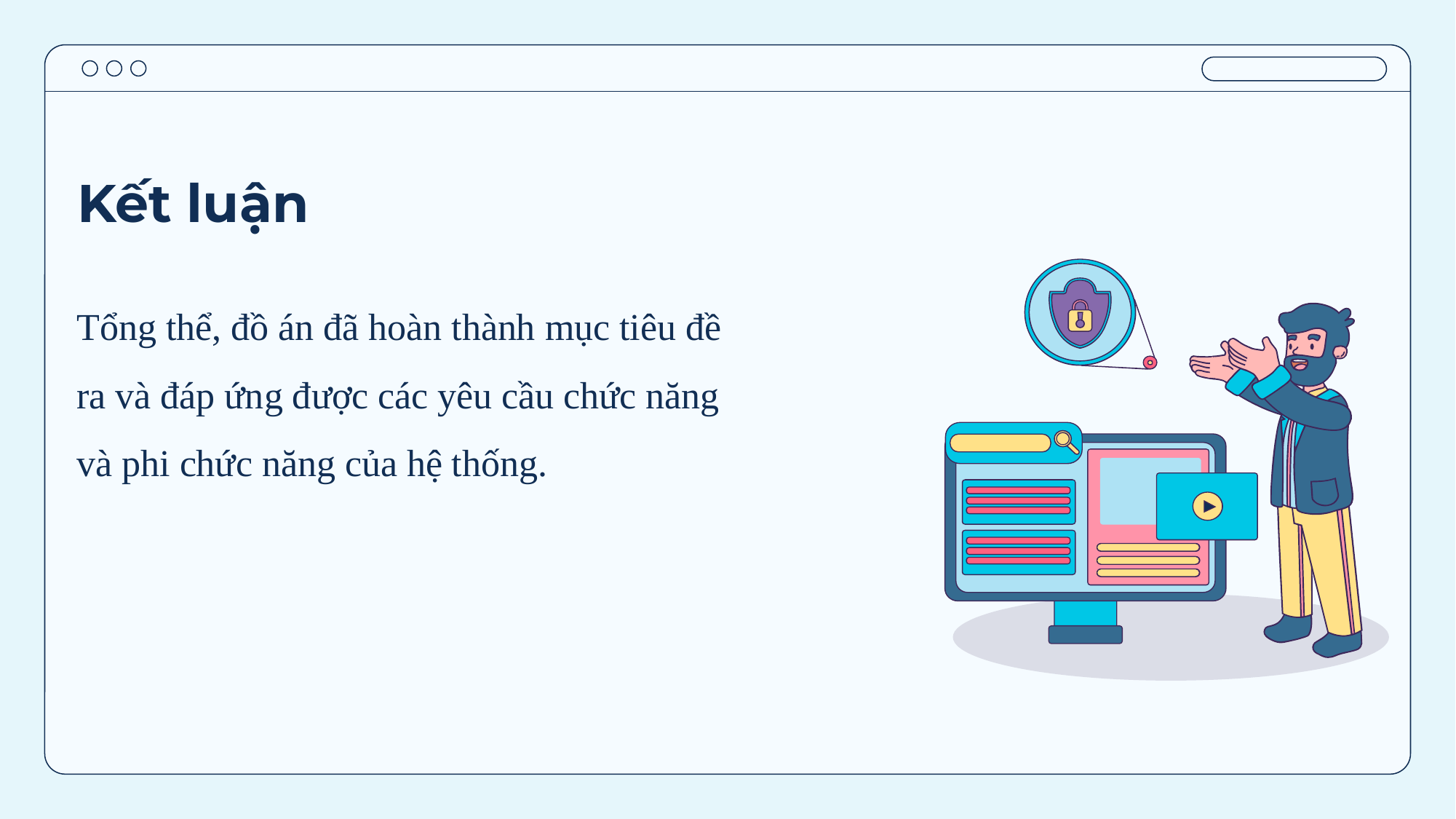

# Kết luận

Tổng thể, đồ án đã hoàn thành mục tiêu đề ra và đáp ứng được các yêu cầu chức năng và phi chức năng của hệ thống.